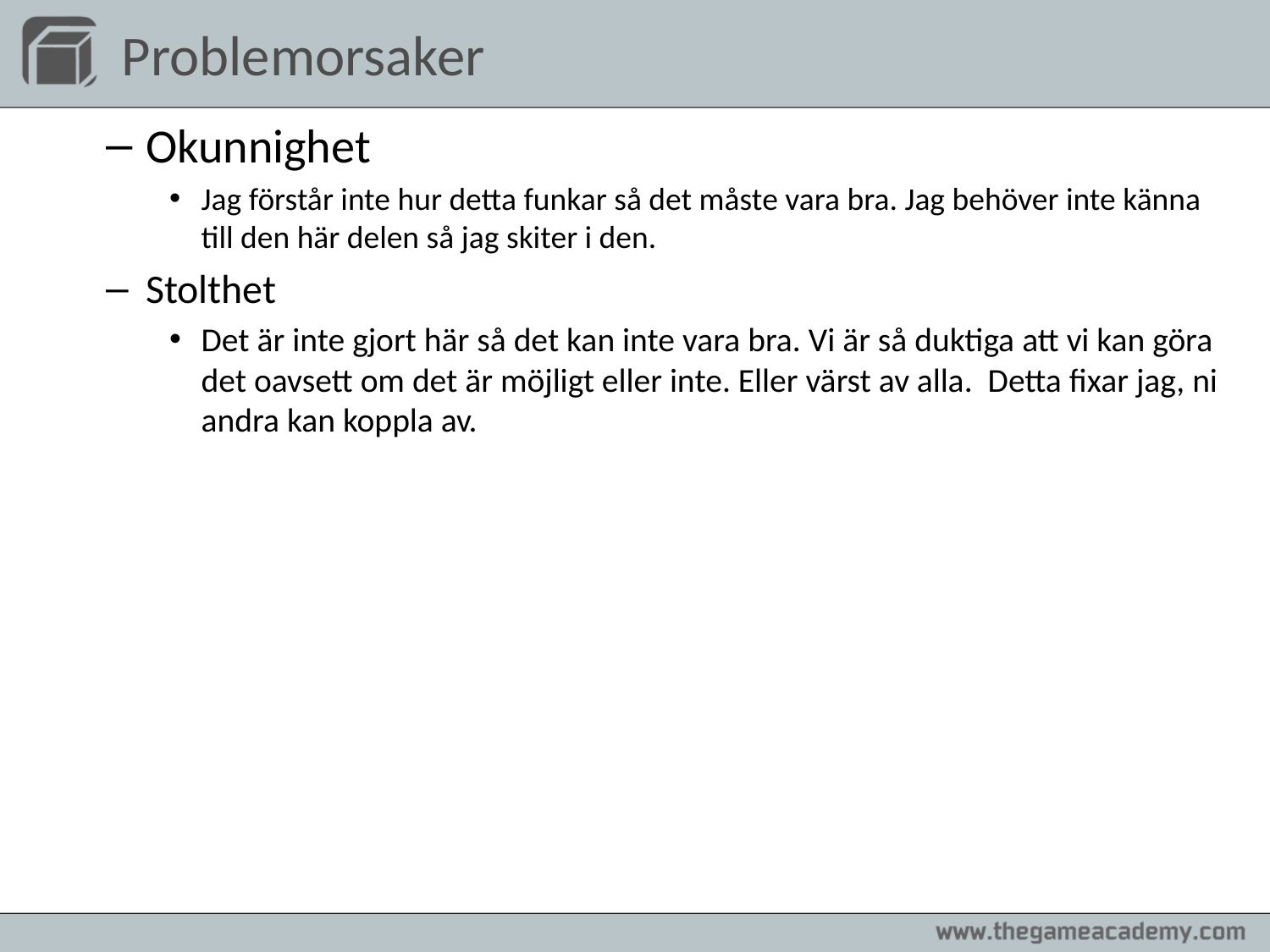

# Problemorsaker
Okunnighet
Jag förstår inte hur detta funkar så det måste vara bra. Jag behöver inte känna till den här delen så jag skiter i den.
Stolthet
Det är inte gjort här så det kan inte vara bra. Vi är så duktiga att vi kan göra det oavsett om det är möjligt eller inte. Eller värst av alla.  Detta fixar jag, ni andra kan koppla av.